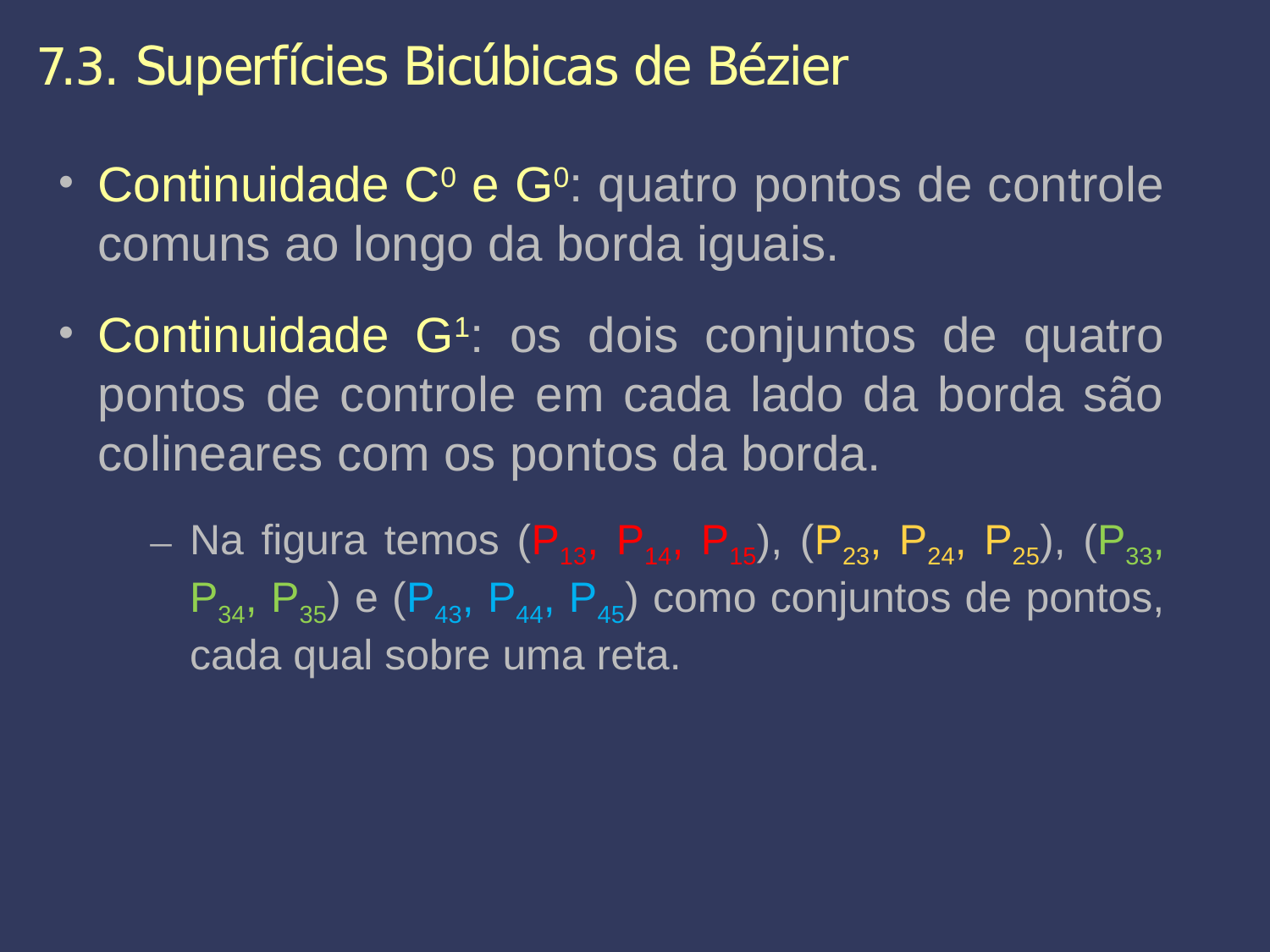

7.3. Superfícies Bicúbicas de Bézier
Continuidade C0 e G0: quatro pontos de controle comuns ao longo da borda iguais.
Continuidade G1: os dois conjuntos de quatro pontos de controle em cada lado da borda são colineares com os pontos da borda.
Na figura temos (P13, P14, P15), (P23, P24, P25), (P33, P34, P35) e (P43, P44, P45) como conjuntos de pontos, cada qual sobre uma reta.